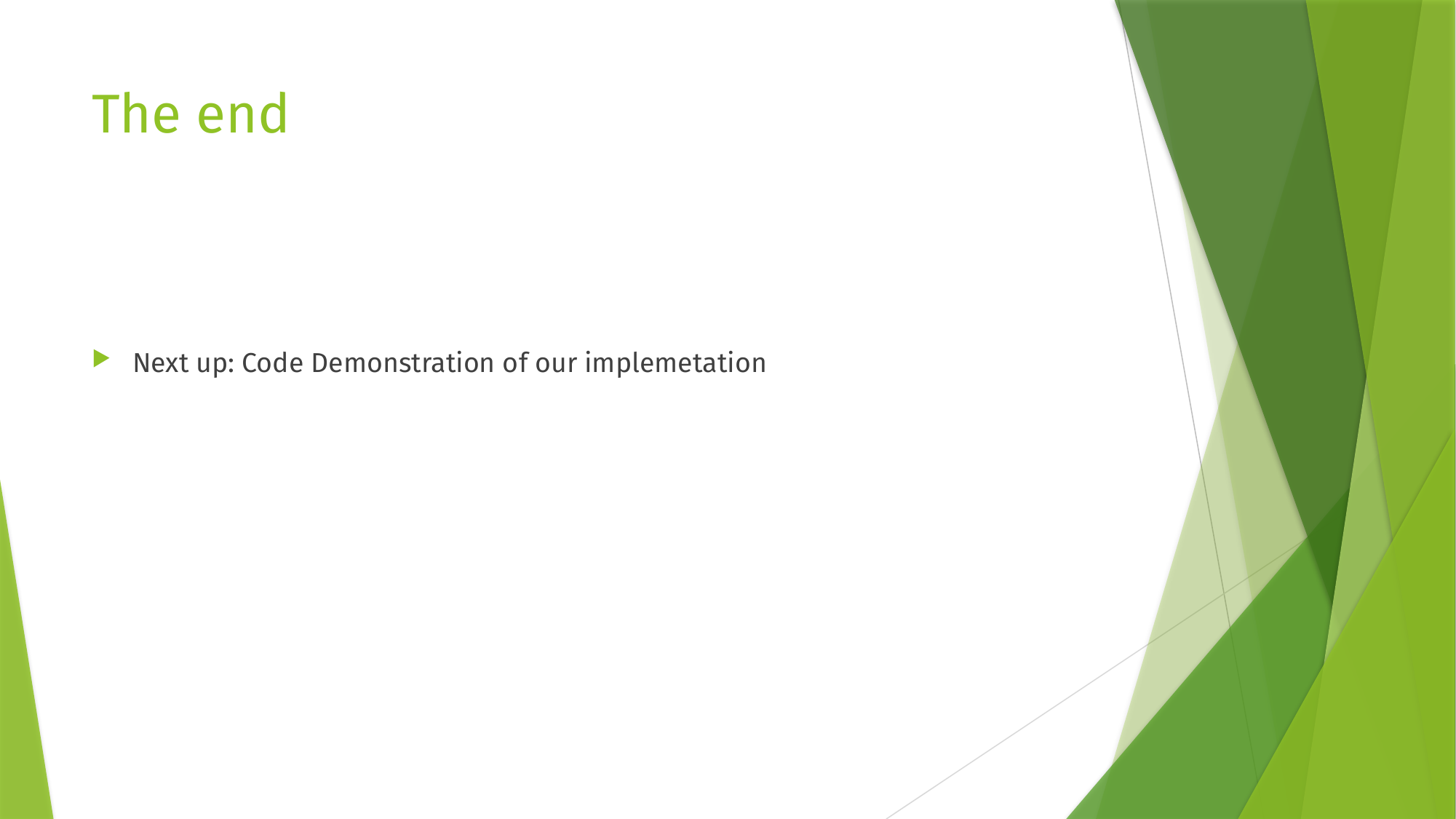

# The end
Next up: Code Demonstration of our implemetation